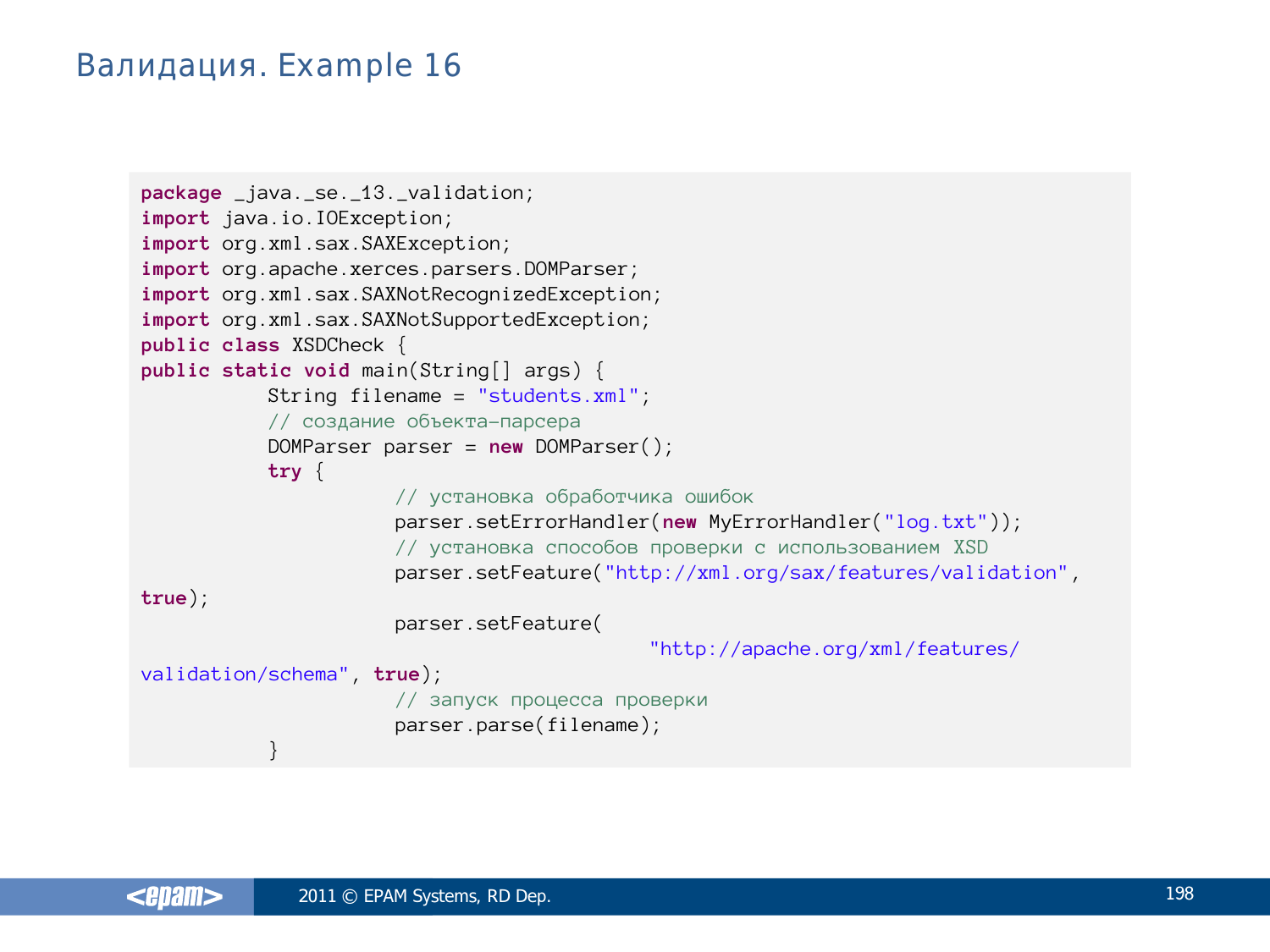

# Валидация. Example 16
package _java._se._13._validation;
import java.io.IOException;
import org.xml.sax.SAXException;
import org.apache.xerces.parsers.DOMParser;
import org.xml.sax.SAXNotRecognizedException;
import org.xml.sax.SAXNotSupportedException;
public class XSDCheck {
public static void main(String[] args) {
	String filename = "students.xml";
	// создание объекта-парсера
	DOMParser parser = new DOMParser();
	try {
		// установка обработчика ошибок
		parser.setErrorHandler(new MyErrorHandler("log.txt"));
		// установка способов проверки с использованием XSD
		parser.setFeature("http://xml.org/sax/features/validation", true);
		parser.setFeature(
				"http://apache.org/xml/features/validation/schema", true);
		// запуск процесса проверки
		parser.parse(filename);
	}
198
2011 © EPAM Systems, RD Dep.